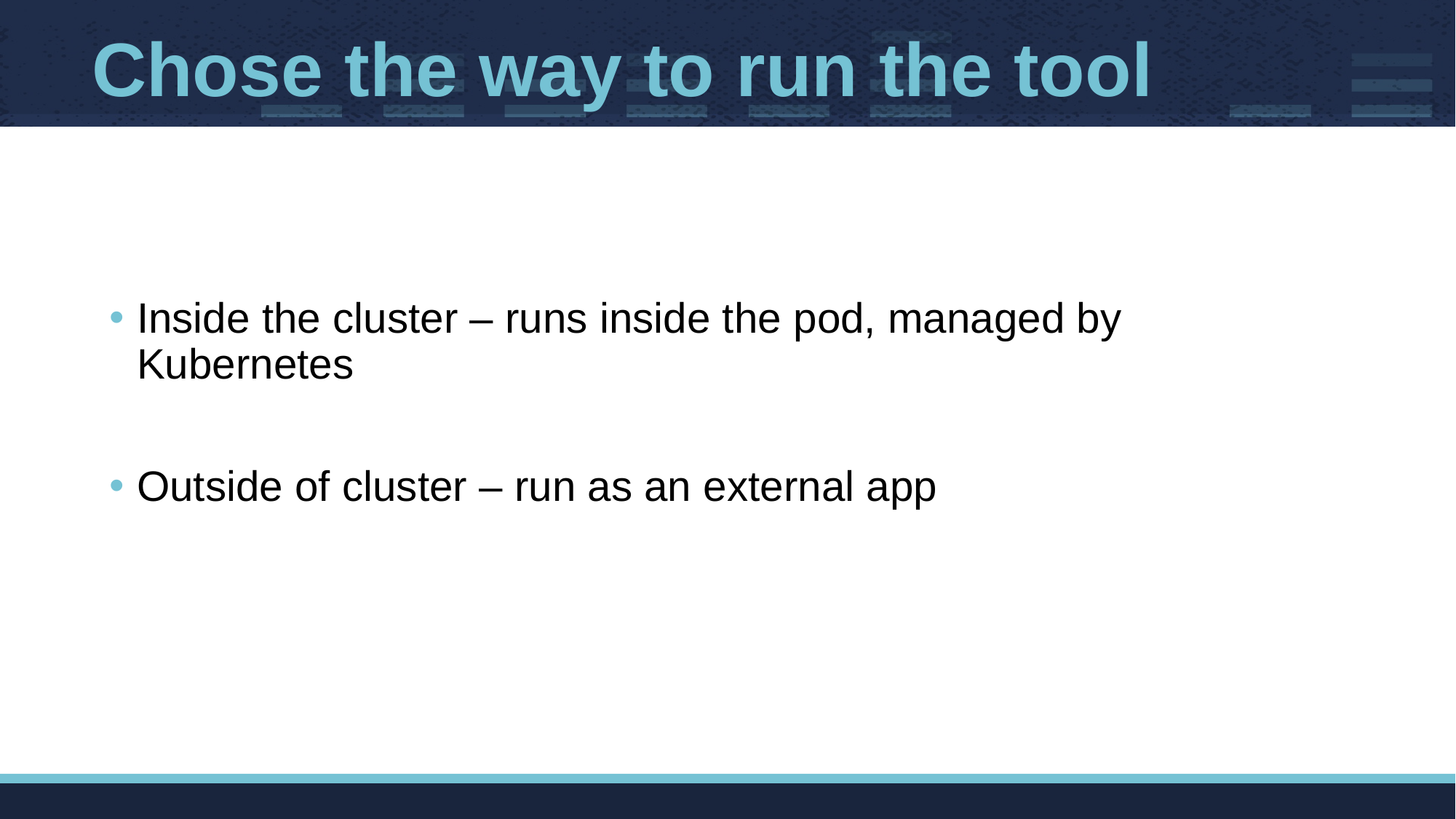

# Chose the way to run the tool

Inside the cluster – runs inside the pod, managed by Kubernetes

Outside of cluster – run as an external app